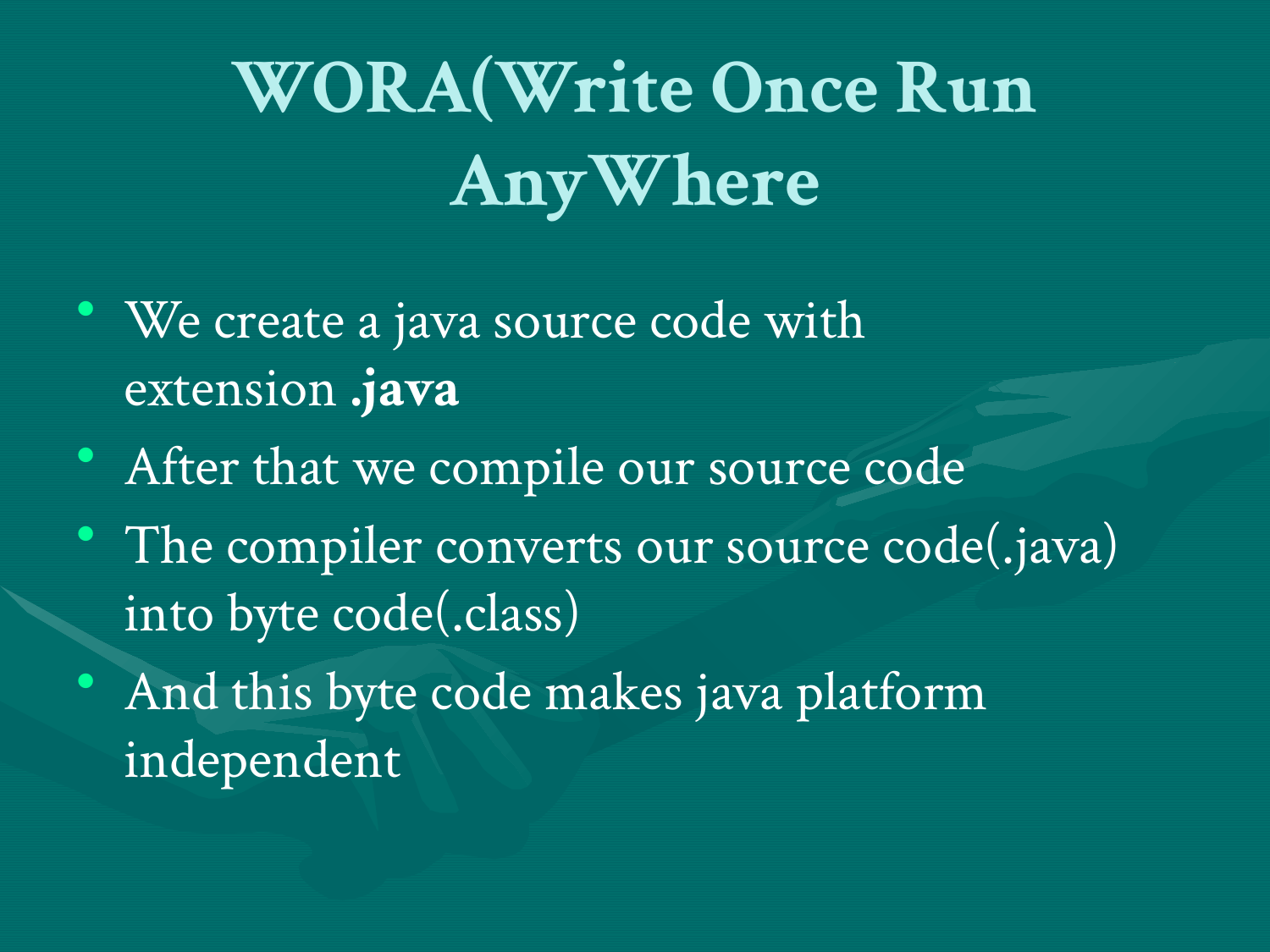

# WORA(Write Once Run AnyWhere
We create a java source code with extension .java
After that we compile our source code
The compiler converts our source code(.java) into byte code(.class)
And this byte code makes java platform independent